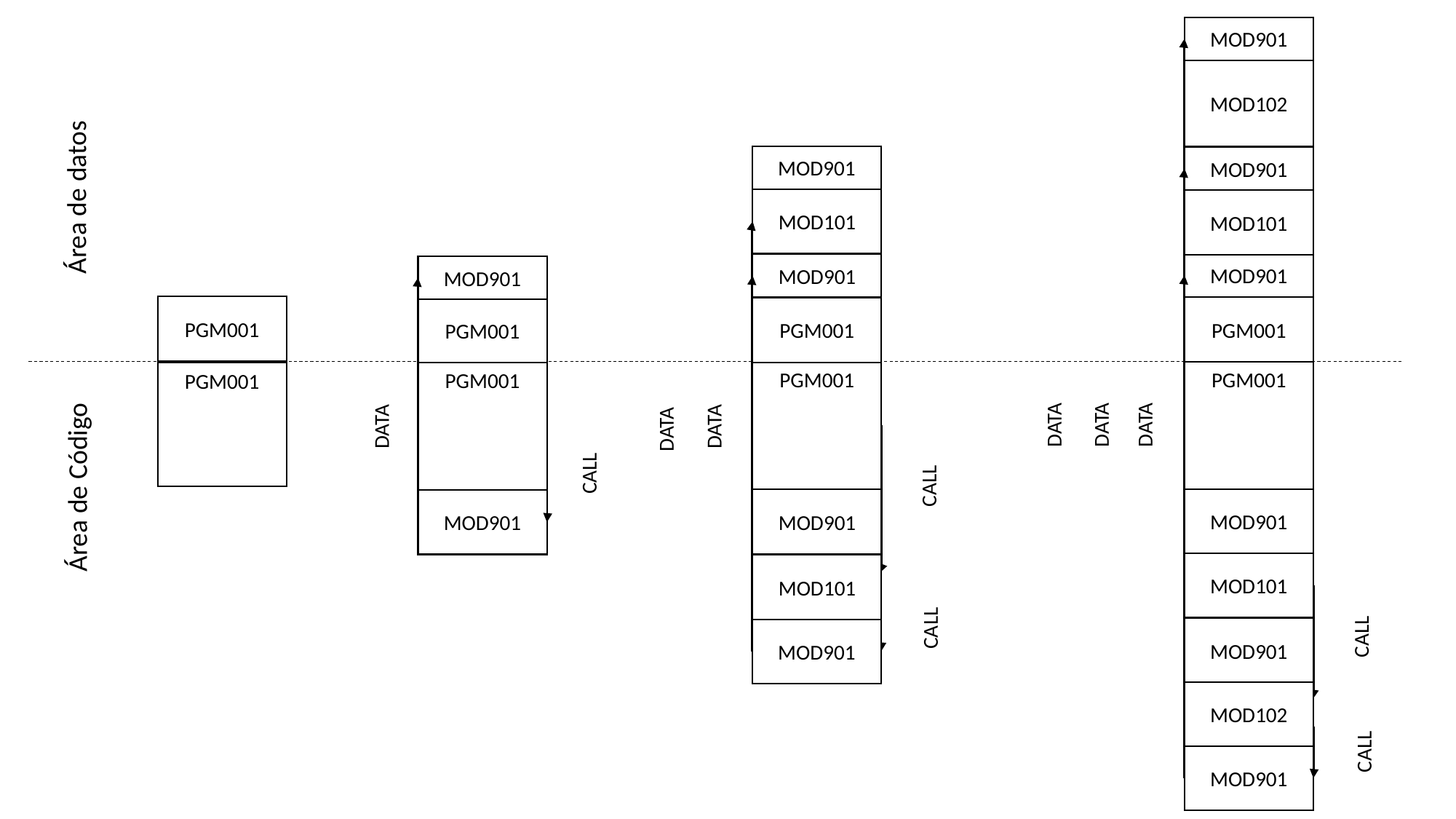

MOD901
# subrutinas
MOD102
MOD901
MOD901
Área de datos
MOD101
MOD101
MOD901
MOD901
MOD901
PGM001
PGM001
PGM001
PGM001
PGM001
PGM001
PGM001
PGM001
DATA
DATA
DATA
DATA
DATA
DATA
CALL
Área de Código
CALL
MOD901
MOD901
MOD901
MOD101
MOD101

CALL
CALL
MOD901
MOD901
MOD102

CALL
MOD901